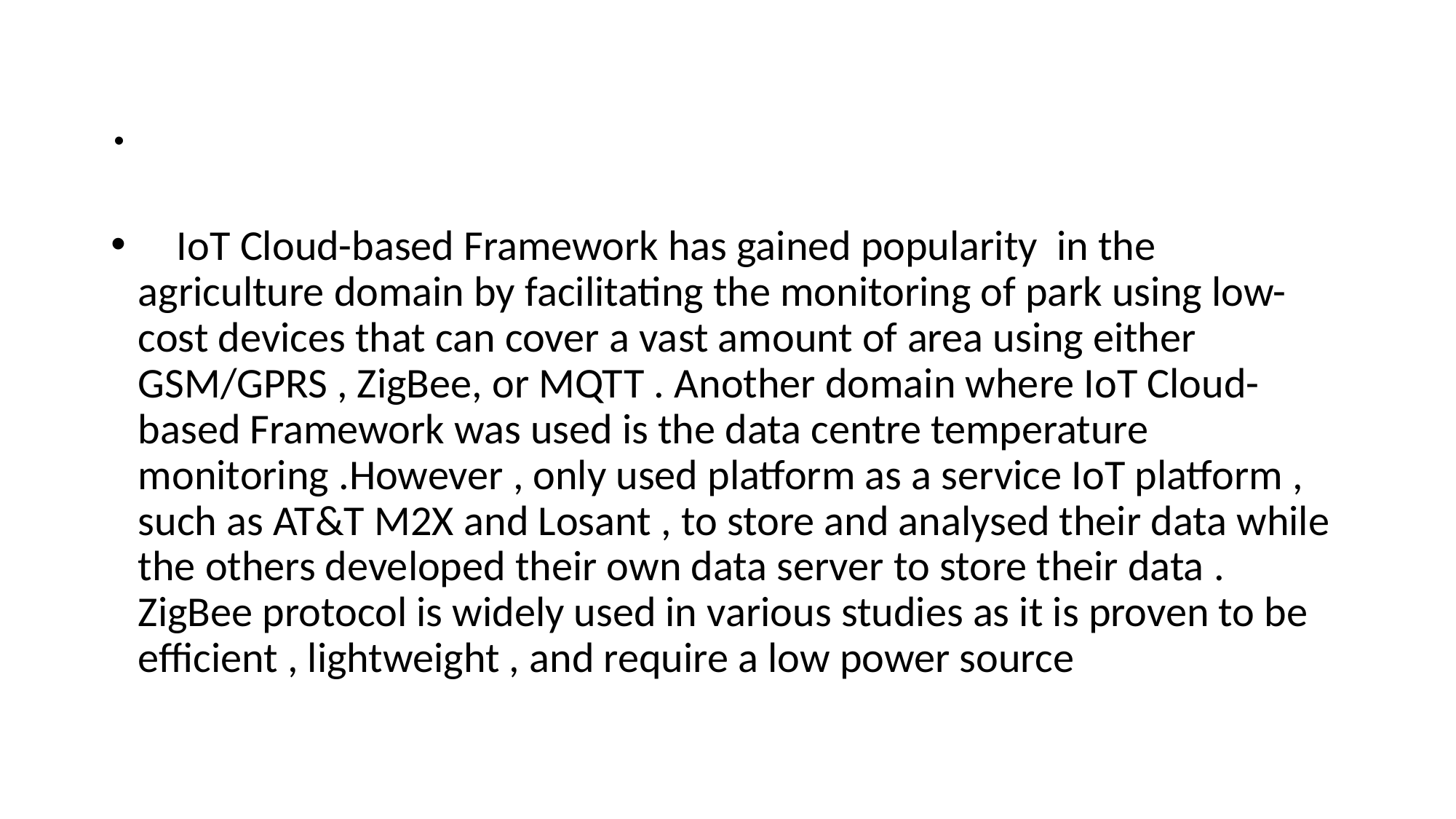

# .
    IoT Cloud-based Framework has gained popularity  in the agriculture domain by facilitating the monitoring of park using low-cost devices that can cover a vast amount of area using either GSM/GPRS , ZigBee, or MQTT . Another domain where IoT Cloud-based Framework was used is the data centre temperature monitoring .However , only used platform as a service IoT platform , such as AT&T M2X and Losant , to store and analysed their data while the others developed their own data server to store their data . ZigBee protocol is widely used in various studies as it is proven to be efficient , lightweight , and require a low power source